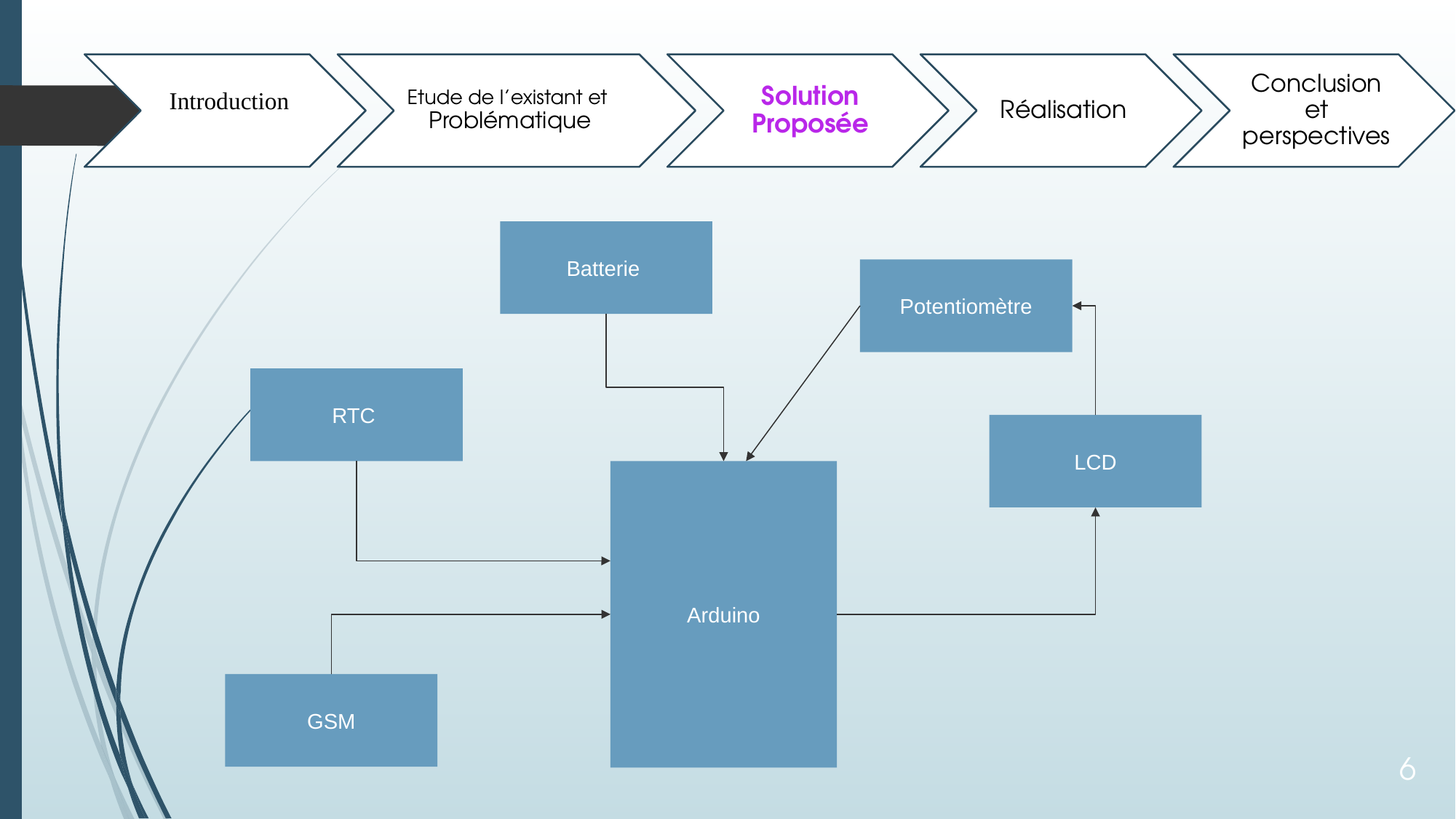

introduction

Etude de l’existant et Problématique

Solution Proposée

Réalisation

Conclusion et perspectives
iIntroduction
ion
 Etude de l’existant et      ProblématiquePr
Batterie
Potentiomètre
RTC
LCD
Arduino
GSM
6